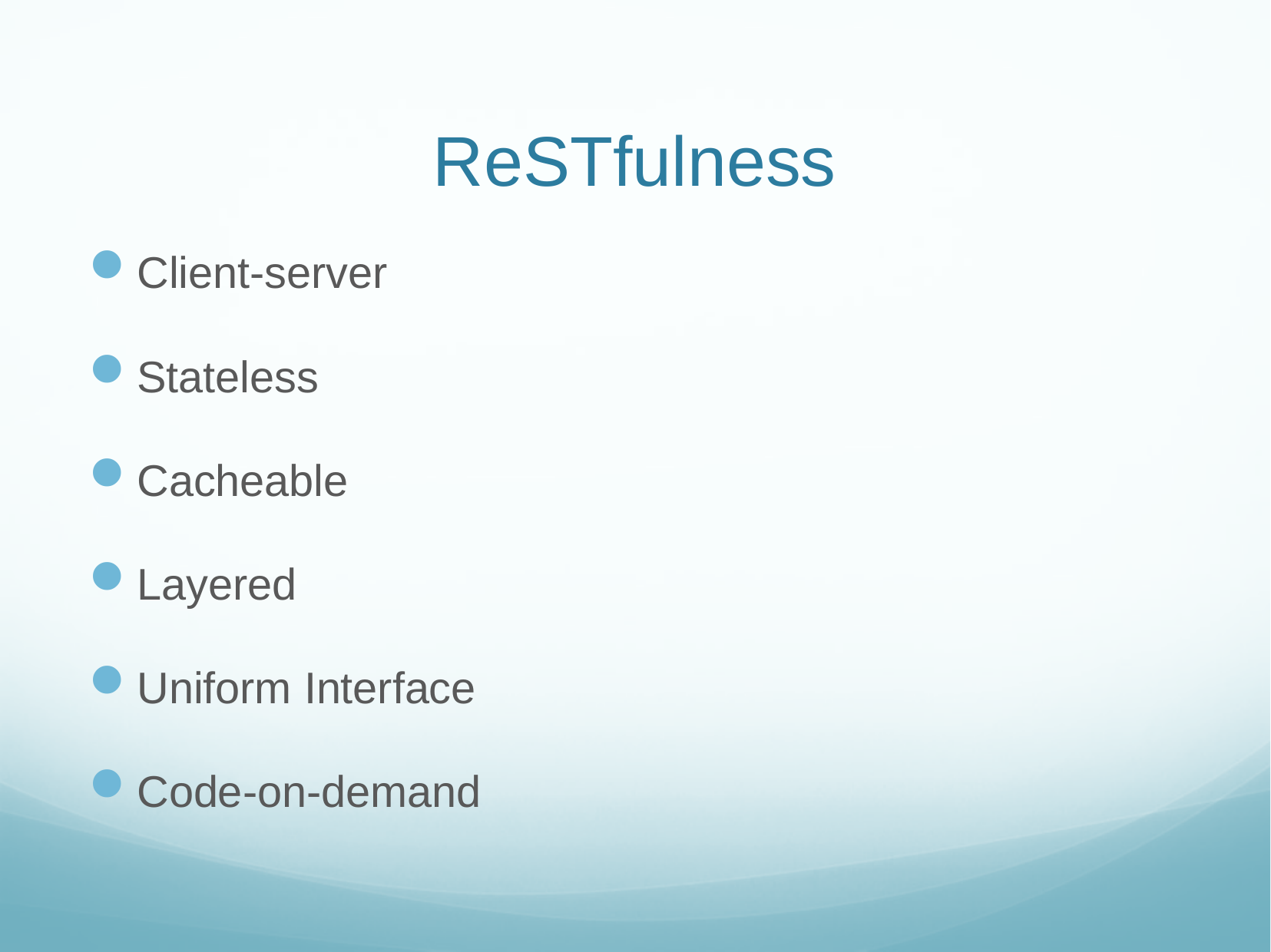

# ReSTfulness
Client-server
Stateless
Cacheable
Layered
Uniform Interface
Code-on-demand